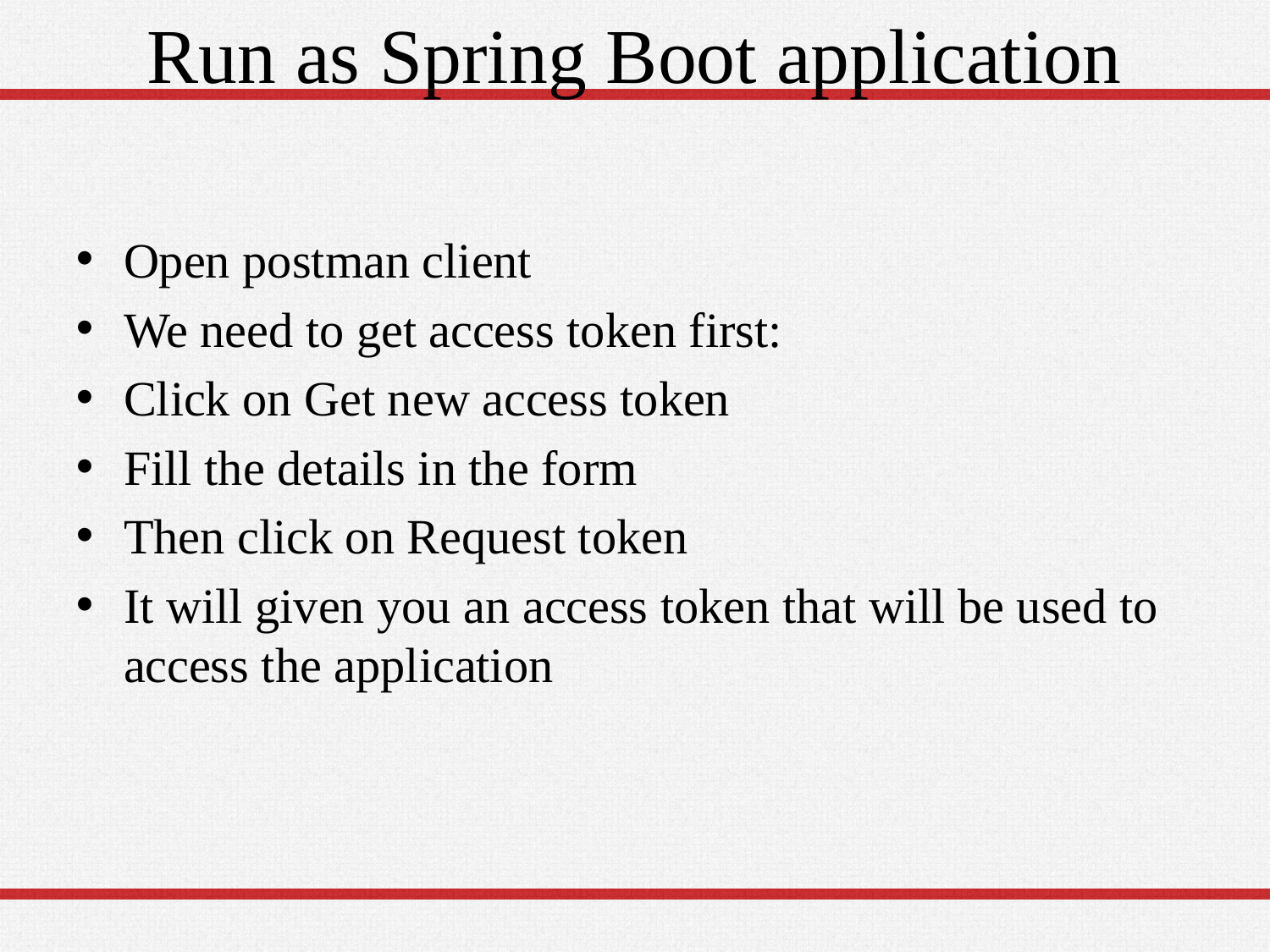

# Run as Spring Boot application
Open postman client
We need to get access token first:
Click on Get new access token
Fill the details in the form
Then click on Request token
It will given you an access token that will be used to access the application
28